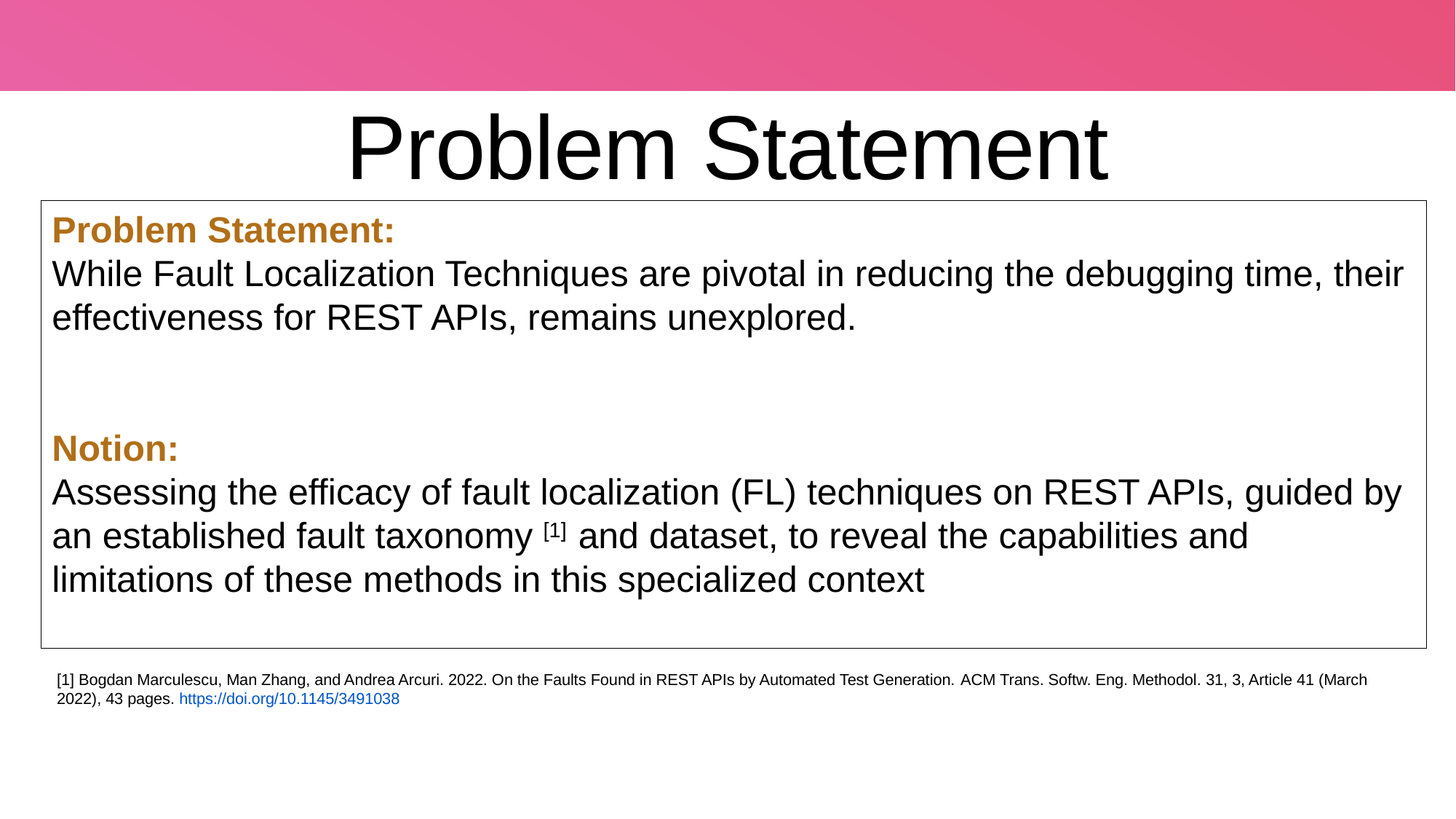

# Problem Statement
Problem Statement:
While Fault Localization Techniques are pivotal in reducing the debugging time, their effectiveness for REST APIs, remains unexplored.
Notion:
Assessing the efficacy of fault localization (FL) techniques on REST APIs, guided by an established fault taxonomy [1]  and dataset, to reveal the capabilities and limitations of these methods in this specialized context
[1] Bogdan Marculescu, Man Zhang, and Andrea Arcuri. 2022. On the Faults Found in REST APIs by Automated Test Generation. ACM Trans. Softw. Eng. Methodol. 31, 3, Article 41 (March 2022), 43 pages. https://doi.org/10.1145/3491038